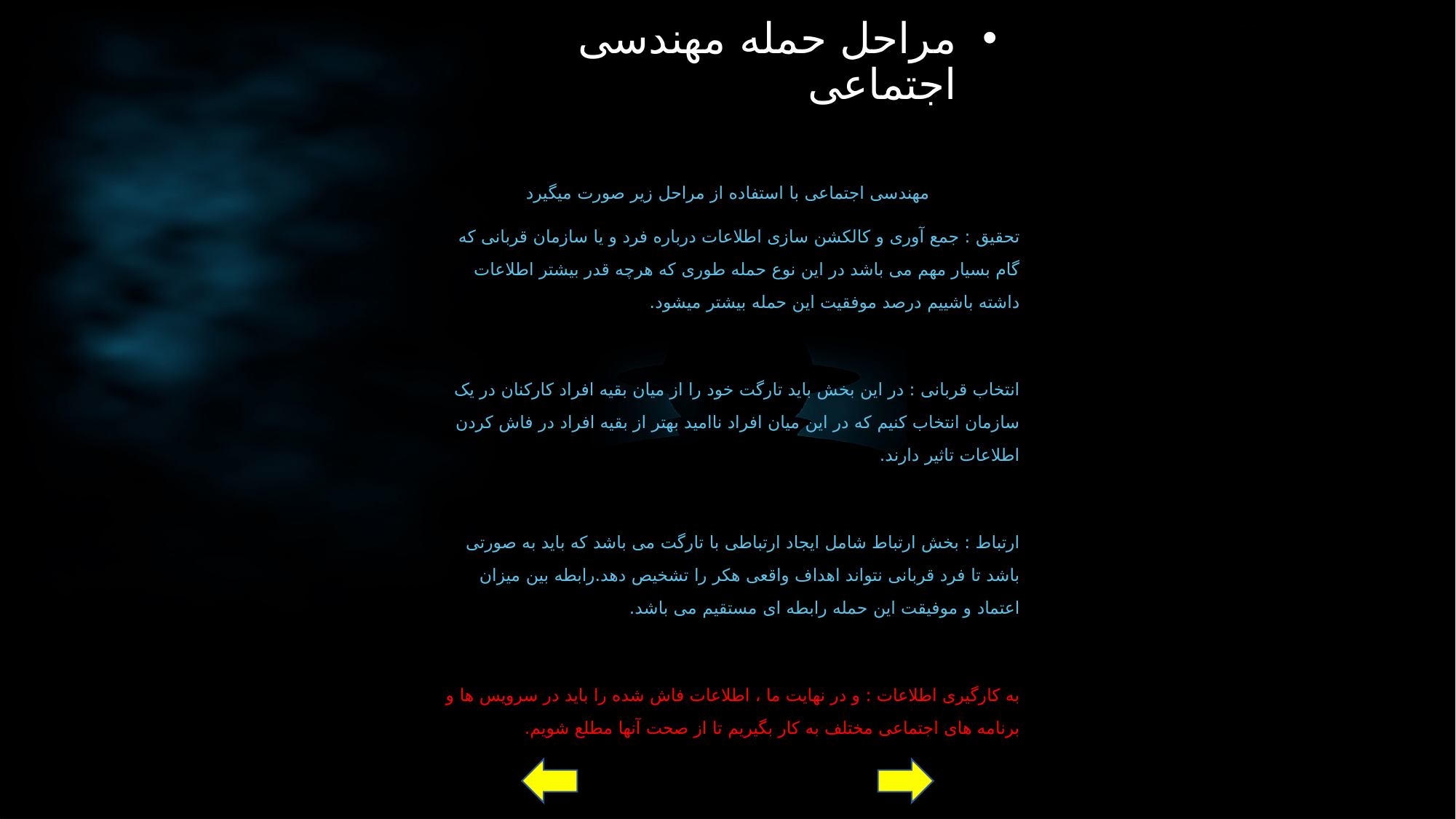

# مراحل حمله مهندسی اجتماعی
مهندسی اجتماعی با استفاده از مراحل زیر صورت میگیرد
تحقیق : جمع آوری و کالکشن سازی اطلاعات درباره فرد و یا سازمان قربانی که گام بسیار مهم می باشد در این نوع حمله طوری که هرچه قدر بیشتر اطلاعات داشته باشییم درصد موفقیت این حمله بیشتر میشود.

انتخاب قربانی : در این بخش باید تارگت خود را از میان بقیه افراد کارکنان در یک سازمان انتخاب کنیم که در این میان افراد ناامید بهتر از بقیه افراد در فاش کردن اطلاعات تاثیر دارند.

ارتباط : بخش ارتباط شامل ایجاد ارتباطی با تارگت می باشد که باید به صورتی باشد تا فرد قربانی نتواند اهداف واقعی هکر را تشخیص دهد.رابطه بین میزان اعتماد و موفیقت این حمله رابطه ای مستقیم می باشد.

به کارگیری اطلاعات : و در نهایت ما ، اطلاعات فاش شده را باید در سرویس ها و برنامه های اجتماعی مختلف به کار بگیریم تا از صحت آنها مطلع شویم.